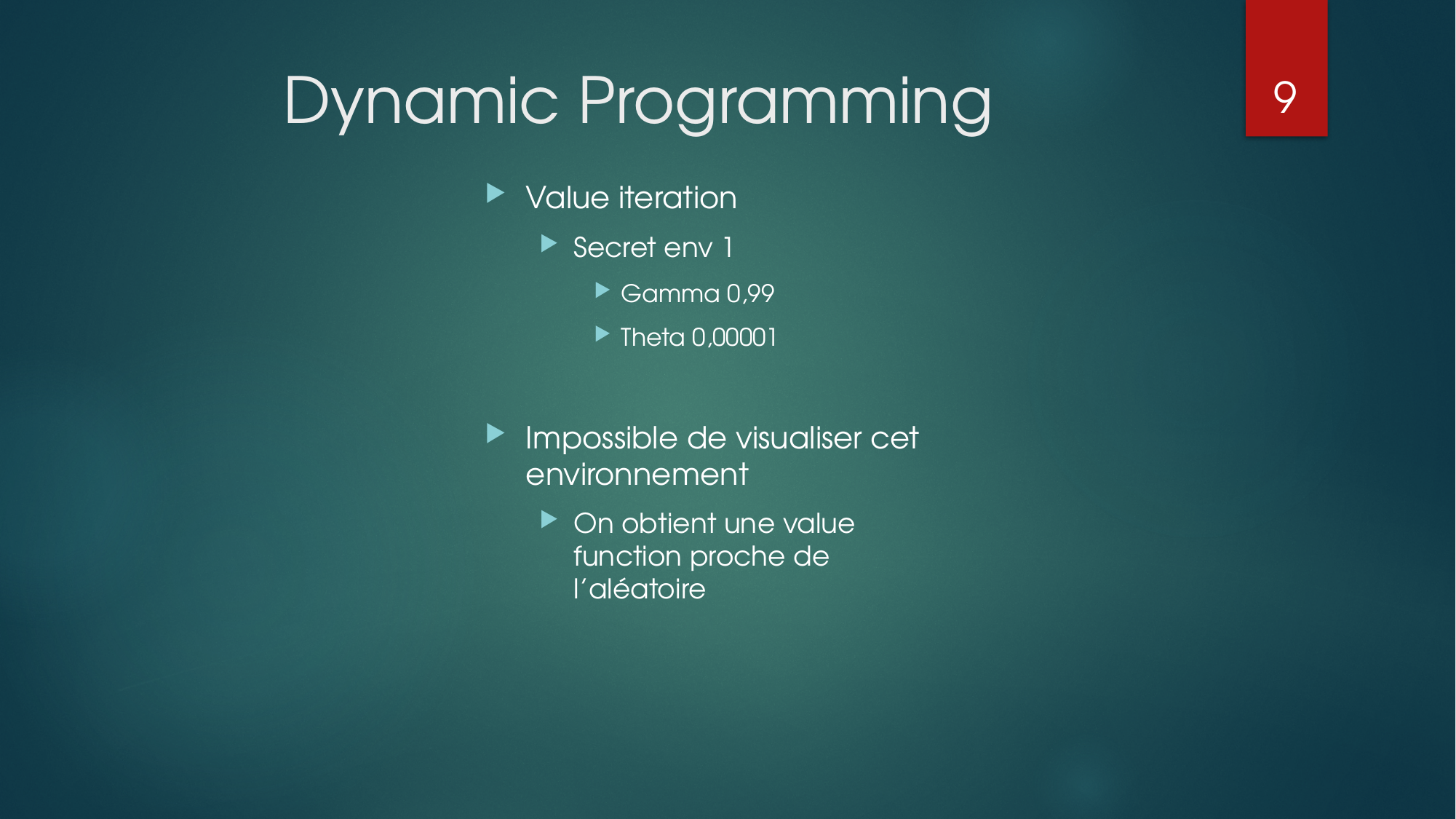

9
# Dynamic Programming
Value iteration
Secret env 1
Gamma 0,99
Theta 0,00001

Impossible de visualiser cet environnement
On obtient une value function proche de l’aléatoire